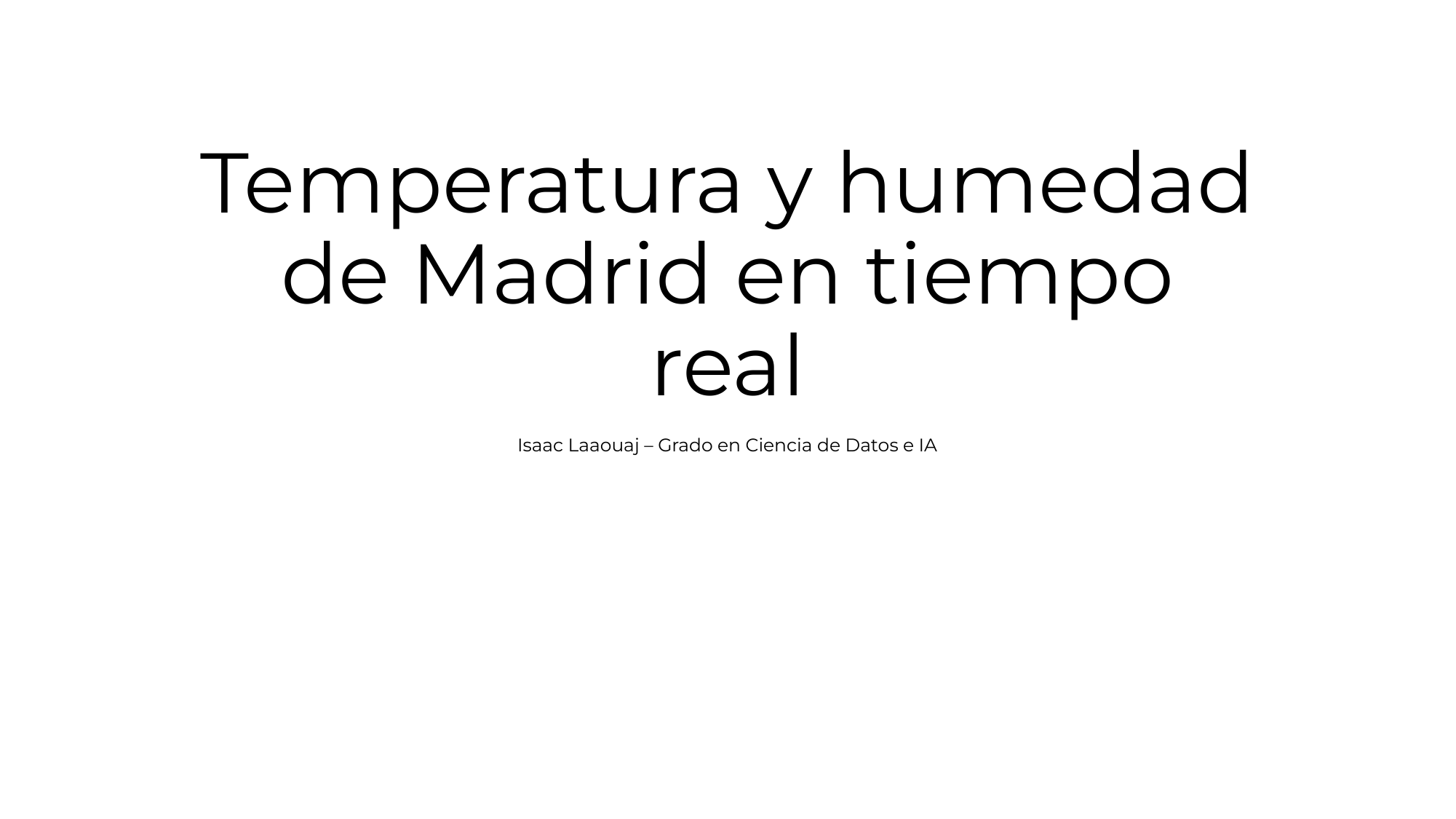

# Temperatura y humedad de Madrid en tiempo real
Isaac Laaouaj – Grado en Ciencia de Datos e IA